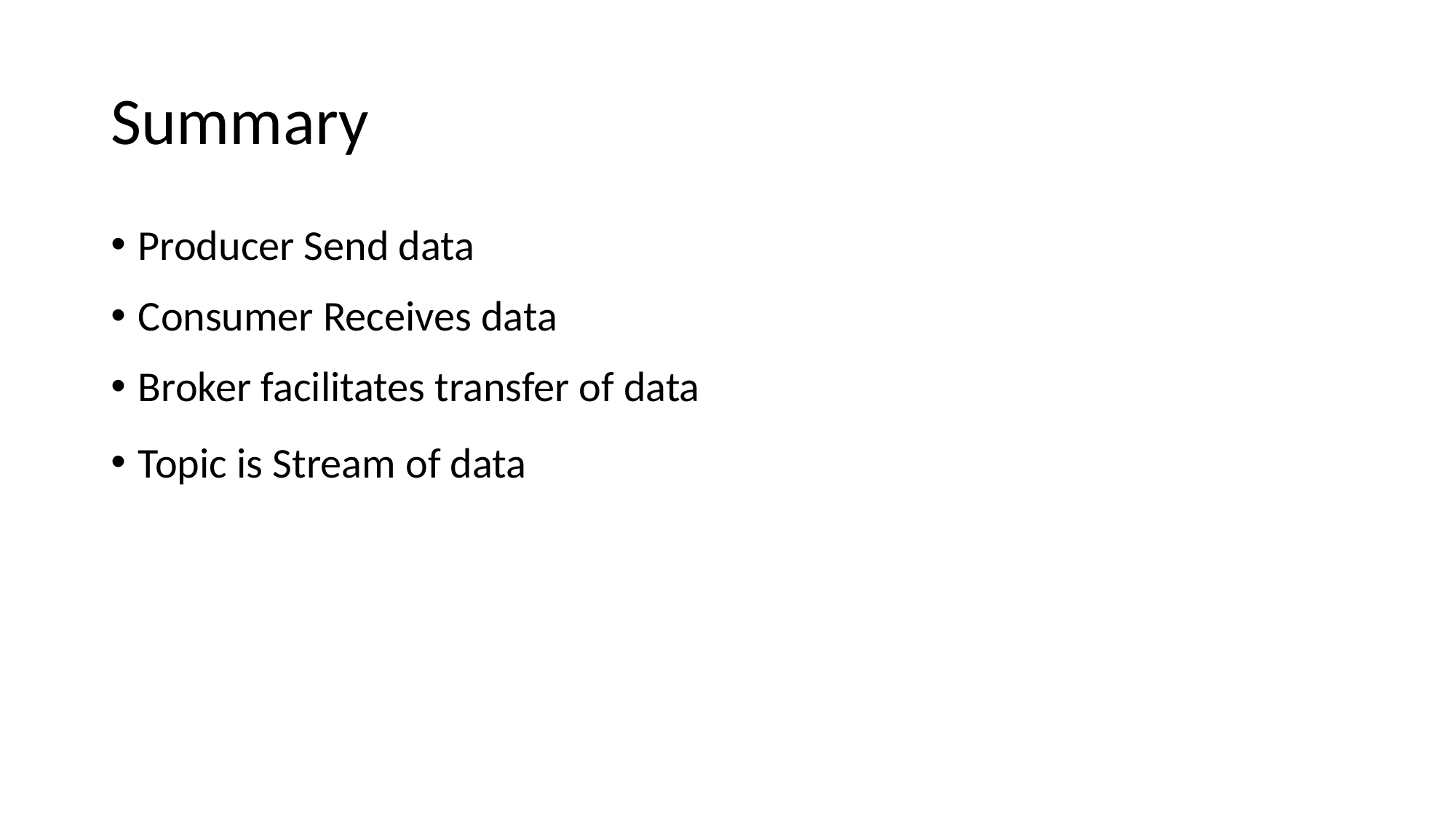

# Summary
Producer Send data
Consumer Receives data
Broker facilitates transfer of data
Topic is Stream of data